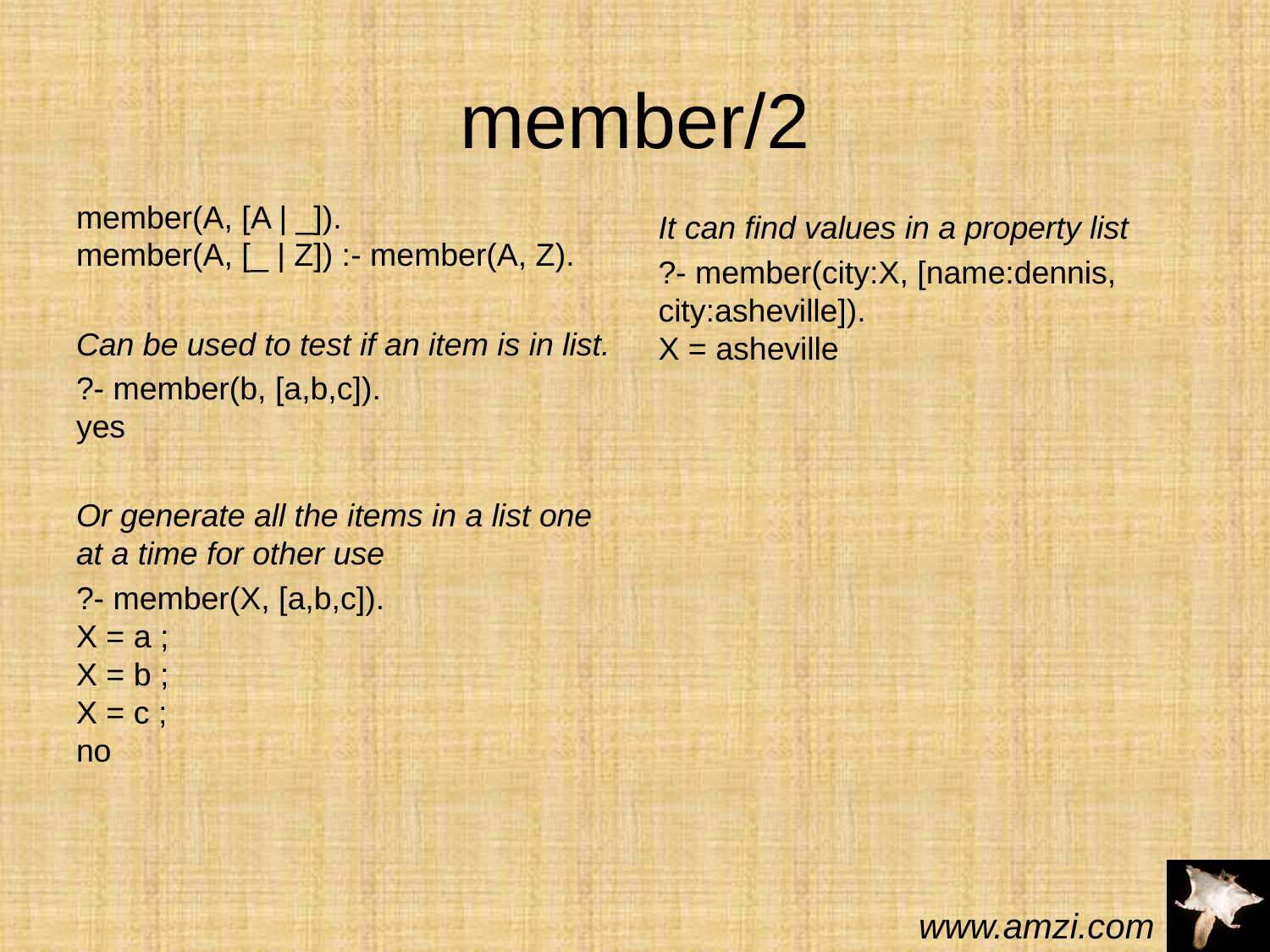

# member/2
member(A, [A | _]).
member(A, [_ | Z]) :- member(A, Z).

Can be used to test if an item is in list.
?- member(b, [a,b,c]).
yes

Or generate all the items in a list one at a time for other use
?- member(X, [a,b,c]).
X = a ;
X = b ;
X = c ;
no
It can find values in a property list
?- member(city:X, [name:dennis, city:asheville]).
X = asheville